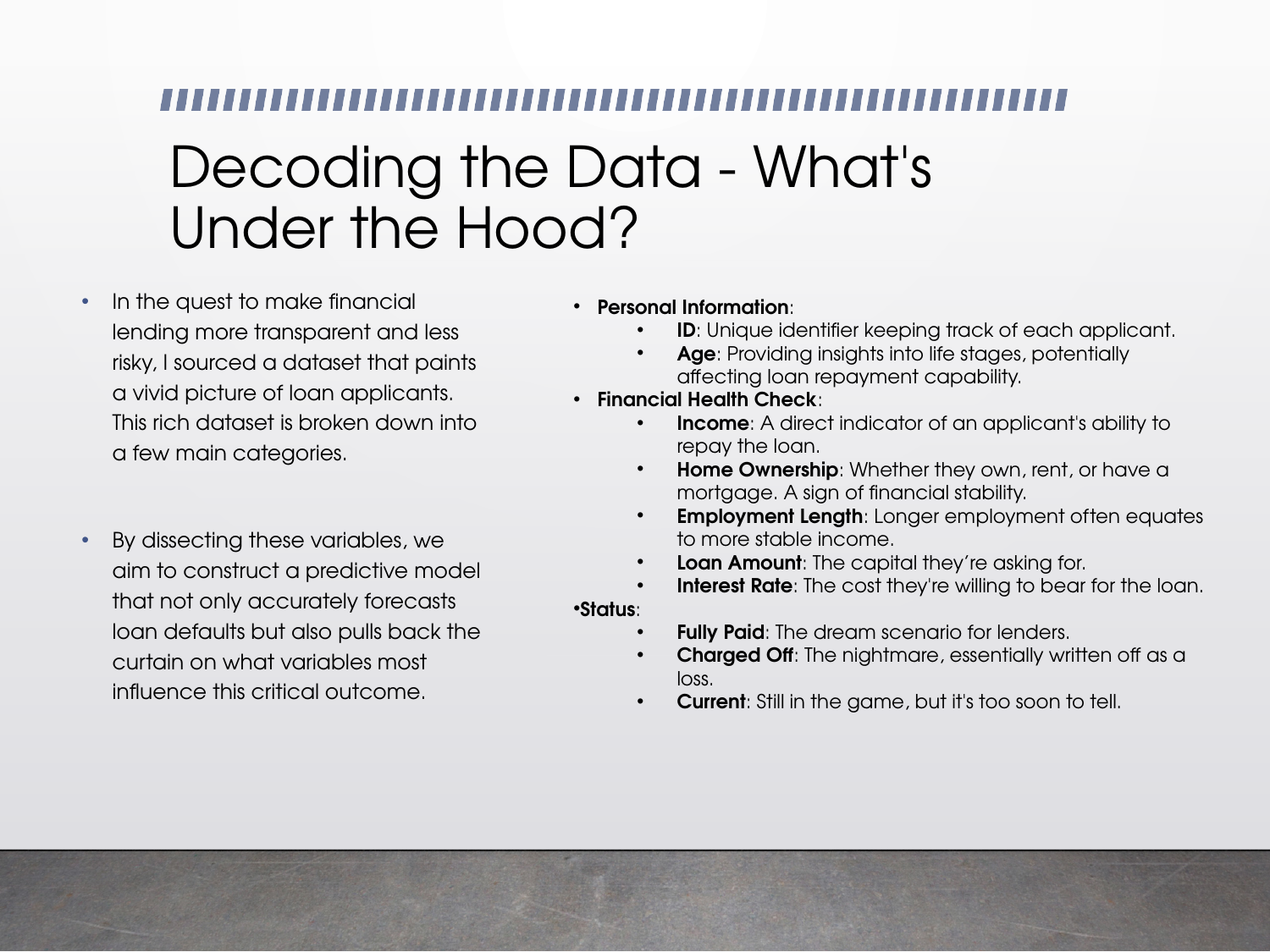

# Decoding the Data - What's Under the Hood?
In the quest to make financial lending more transparent and less risky, I sourced a dataset that paints a vivid picture of loan applicants. This rich dataset is broken down into a few main categories.

By dissecting these variables, we aim to construct a predictive model that not only accurately forecasts loan defaults but also pulls back the curtain on what variables most influence this critical outcome.
Personal Information:
ID: Unique identifier keeping track of each applicant.
Age: Providing insights into life stages, potentially affecting loan repayment capability.
Financial Health Check:
Income: A direct indicator of an applicant's ability to repay the loan.
Home Ownership: Whether they own, rent, or have a mortgage. A sign of financial stability.
Employment Length: Longer employment often equates to more stable income.
Loan Amount: The capital they’re asking for.
Interest Rate: The cost they're willing to bear for the loan.
Status:
Fully Paid: The dream scenario for lenders.
Charged Off: The nightmare, essentially written off as a loss.
Current: Still in the game, but it's too soon to tell.